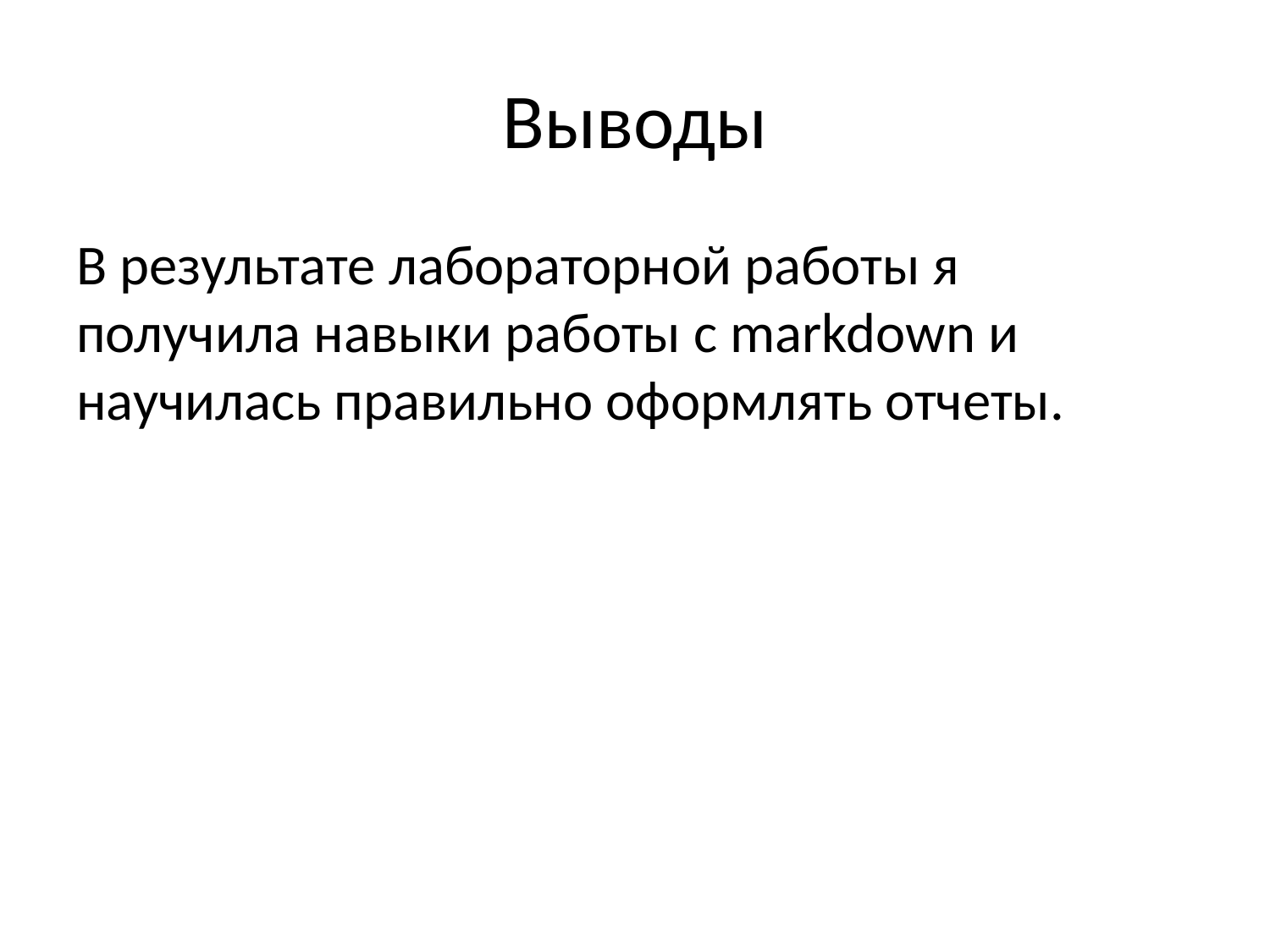

# Выводы
В результате лабораторной работы я получила навыки работы с markdown и научилась правильно оформлять отчеты.